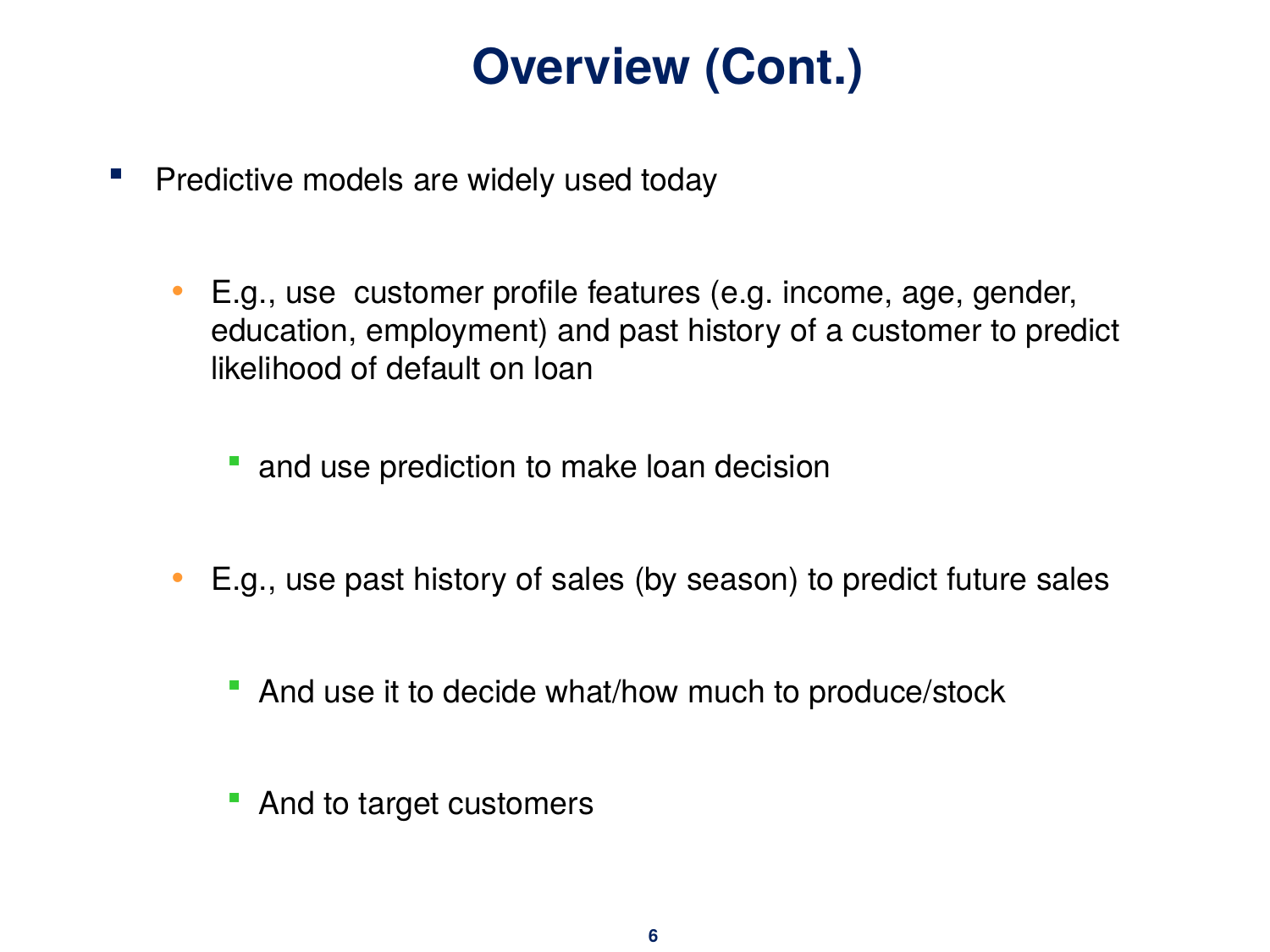

# Overview (Cont.)
Predictive models are widely used today

E.g., use  customer profile features (e.g. income, age, gender, education, employment) and past history of a customer to predict likelihood of default on loan

and use prediction to make loan decision

E.g., use past history of sales (by season) to predict future sales

And use it to decide what/how much to produce/stock

And to target customers